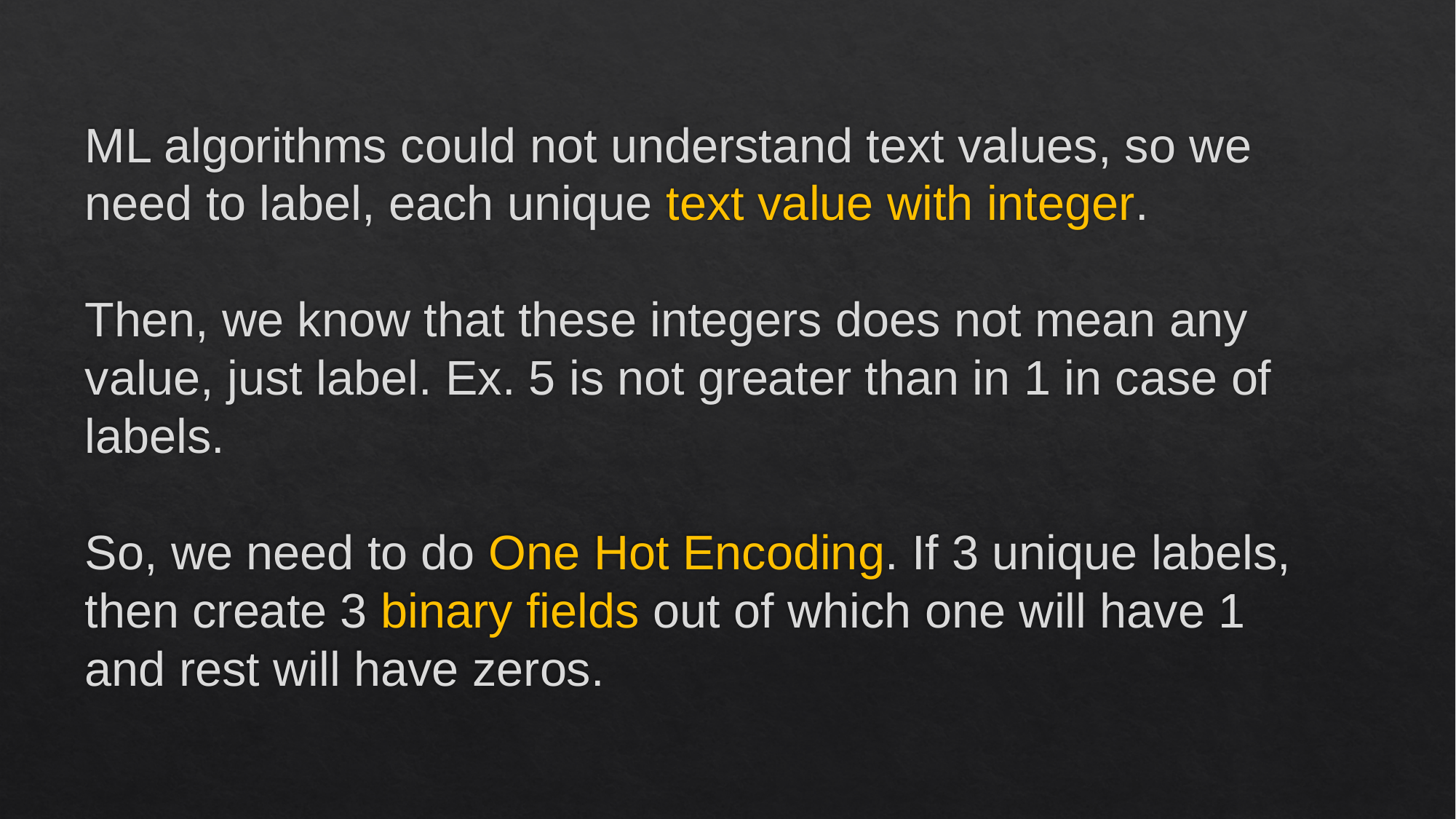

# ML algorithms could not understand text values, so we need to label, each unique text value with integer. Then, we know that these integers does not mean any value, just label. Ex. 5 is not greater than in 1 in case of labels. So, we need to do One Hot Encoding. If 3 unique labels, then create 3 binary fields out of which one will have 1 and rest will have zeros.